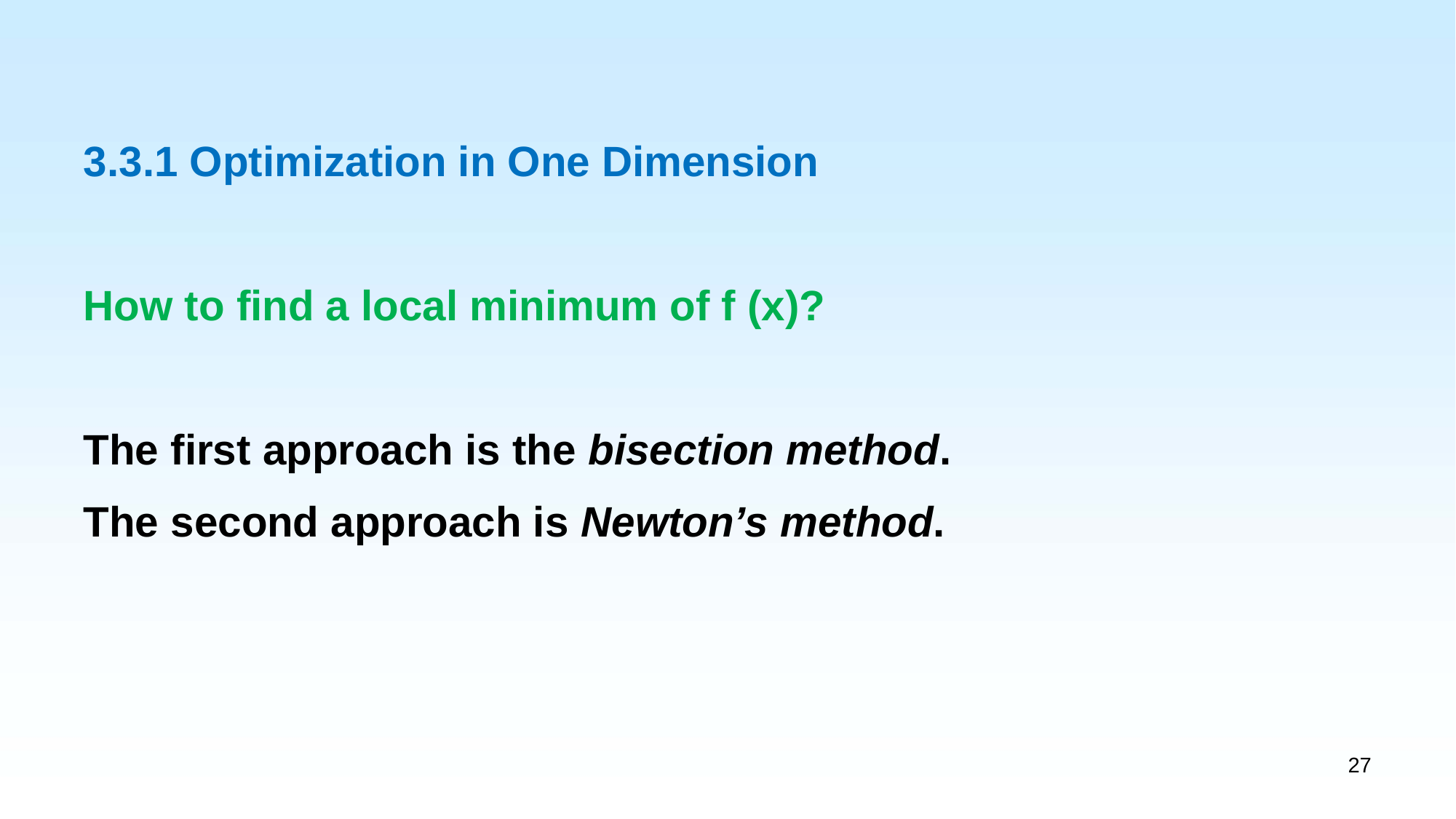

3.3.1 Optimization in One Dimension

How to find a local minimum of f (x)?

The first approach is the bisection method.
The second approach is Newton’s method.
27